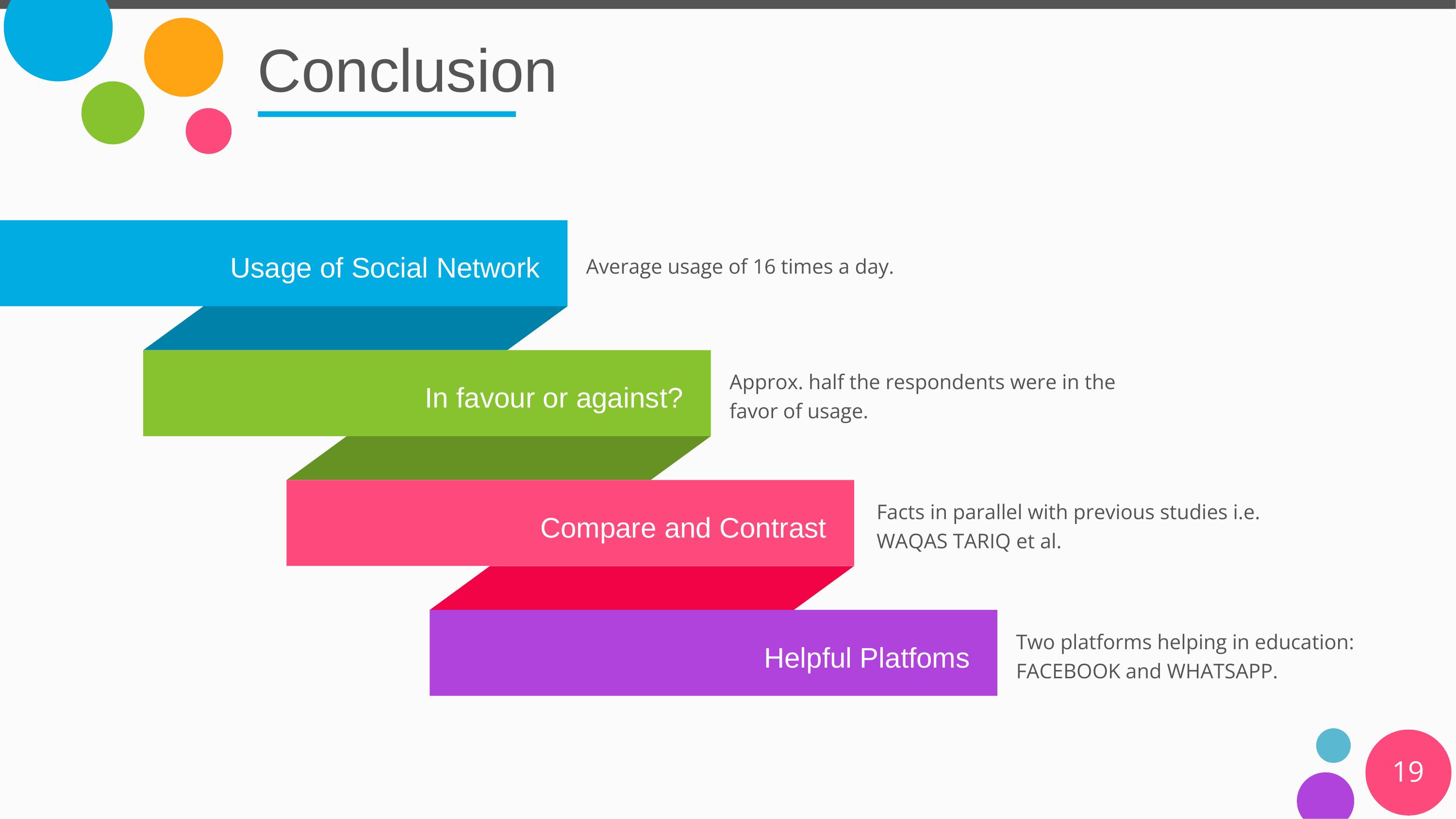

# Conclusion

Average usage of 16 times a day.
Usage of Social Network
Approx. half the respondents were in the favor of usage.
In favour or against?
Facts in parallel with previous studies i.e. WAQAS TARIQ et al.
Compare and Contrast
Two platforms helping in education: FACEBOOK and WHATSAPP.
Helpful Platfoms
19